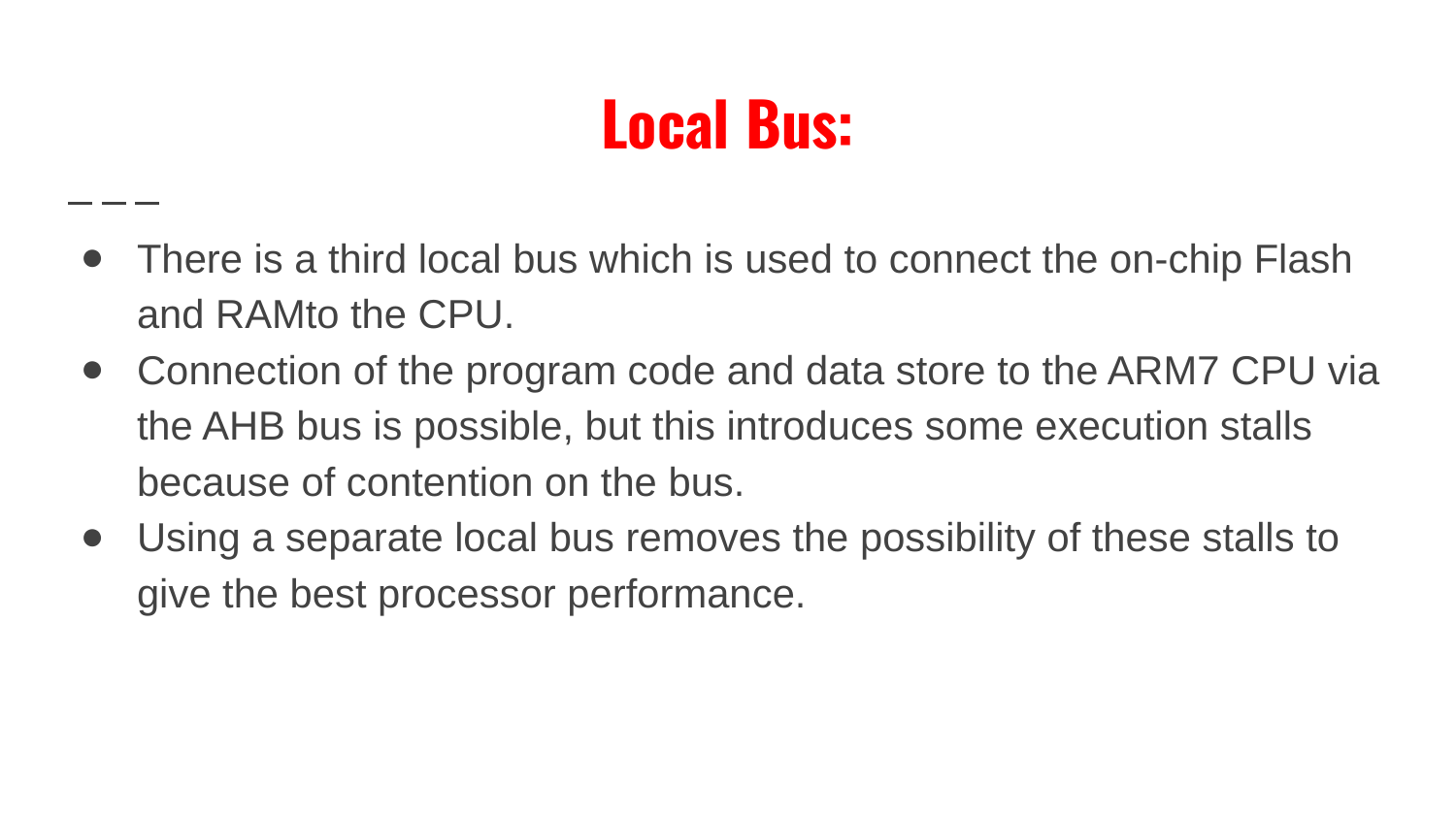

# Local Bus:
There is a third local bus which is used to connect the on-chip Flash and RAMto the CPU.
Connection of the program code and data store to the ARM7 CPU via the AHB bus is possible, but this introduces some execution stalls because of contention on the bus.
Using a separate local bus removes the possibility of these stalls to give the best processor performance.